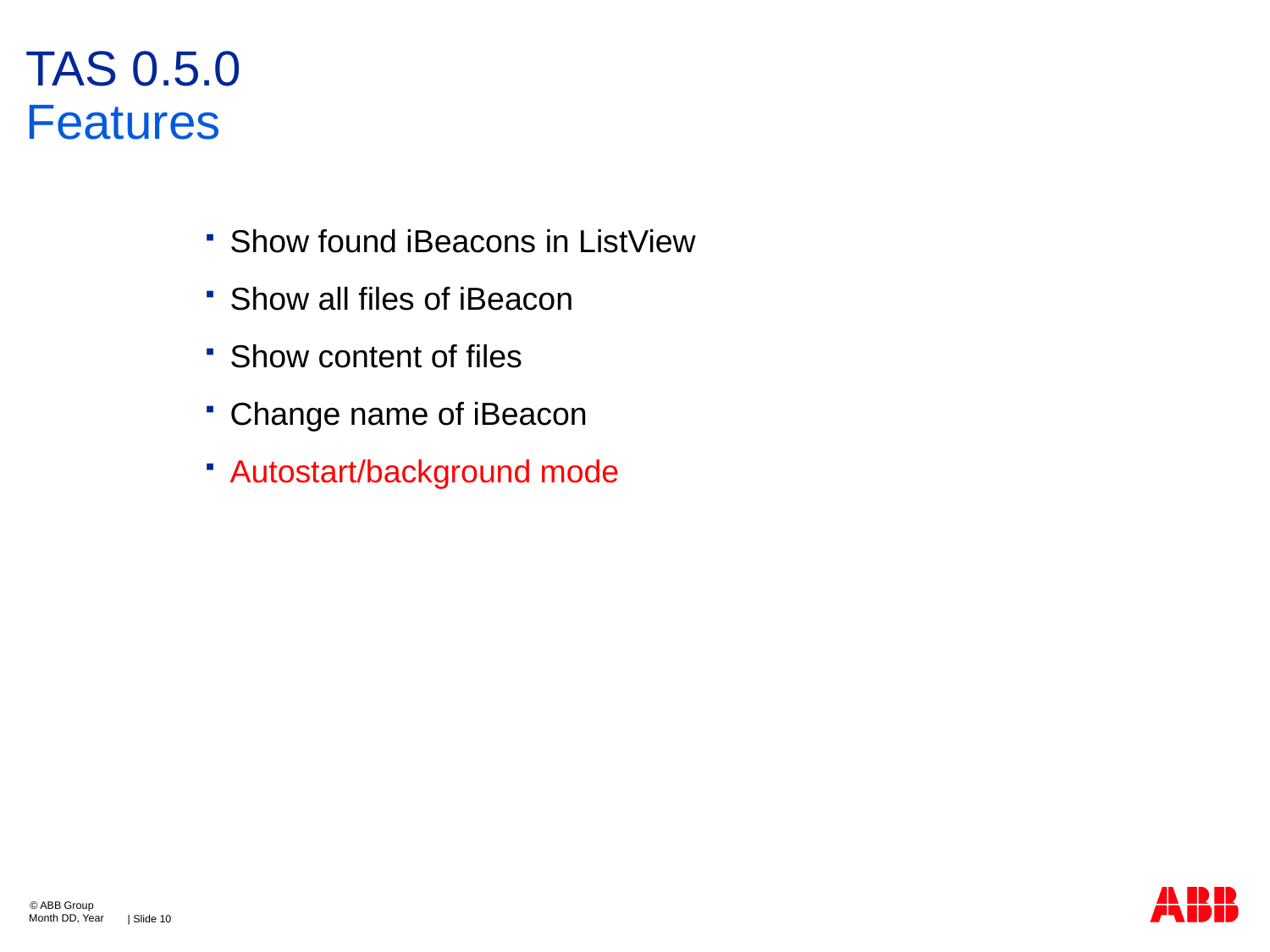

# TAS 0.5.0
Features
Show found iBeacons in ListView
Show all files of iBeacon
Show content of files
Change name of iBeacon
Autostart/background mode
© ABB Group

Month DD, Year
| Slide 10